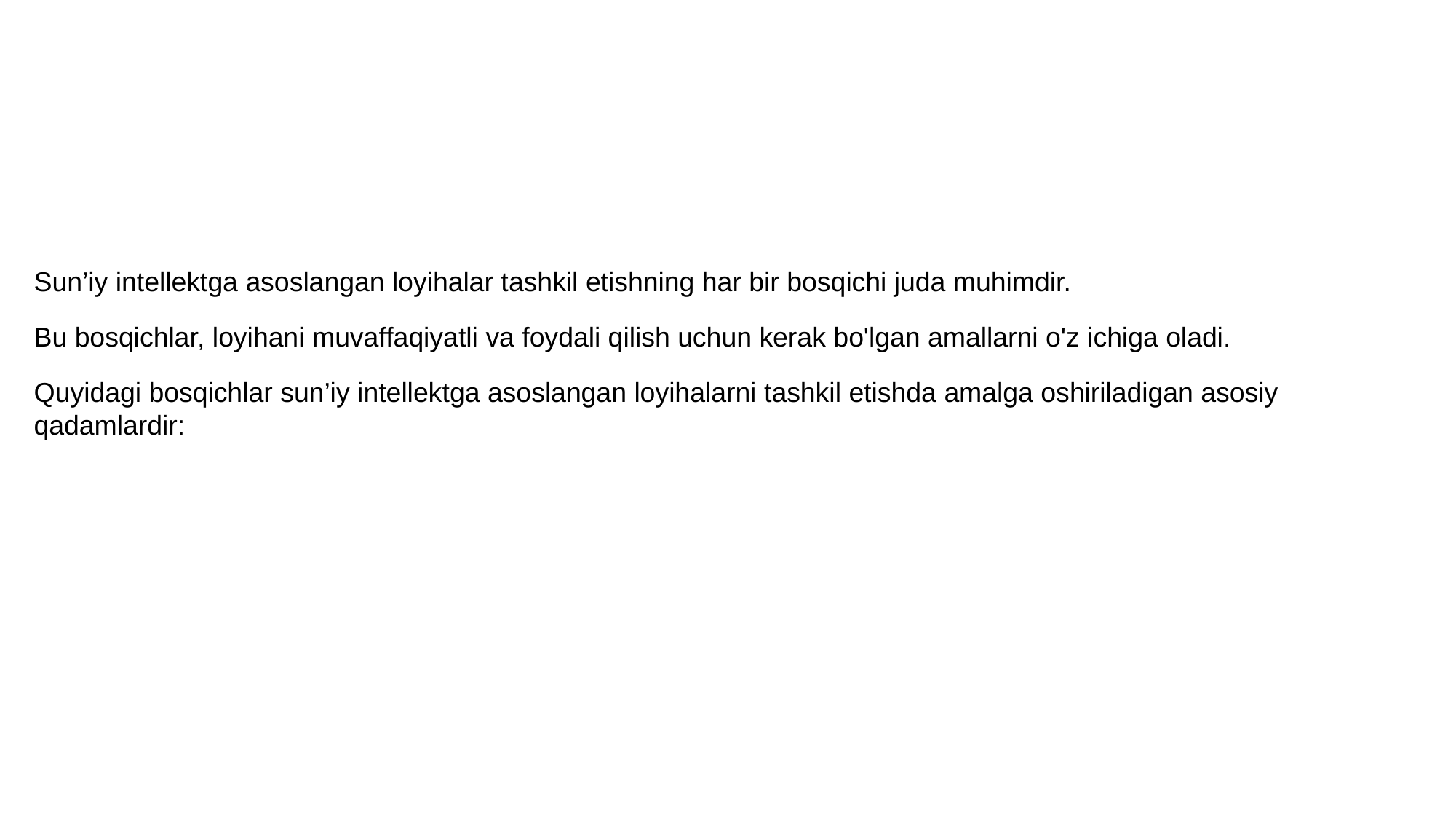

Sun’iy intellektga asoslangan loyihalar tashkil etishning har bir bosqichi juda muhimdir.
Bu bosqichlar, loyihani muvaffaqiyatli va foydali qilish uchun kerak bo'lgan amallarni o'z ichiga oladi.
Quyidagi bosqichlar sun’iy intellektga asoslangan loyihalarni tashkil etishda amalga oshiriladigan asosiy qadamlardir: